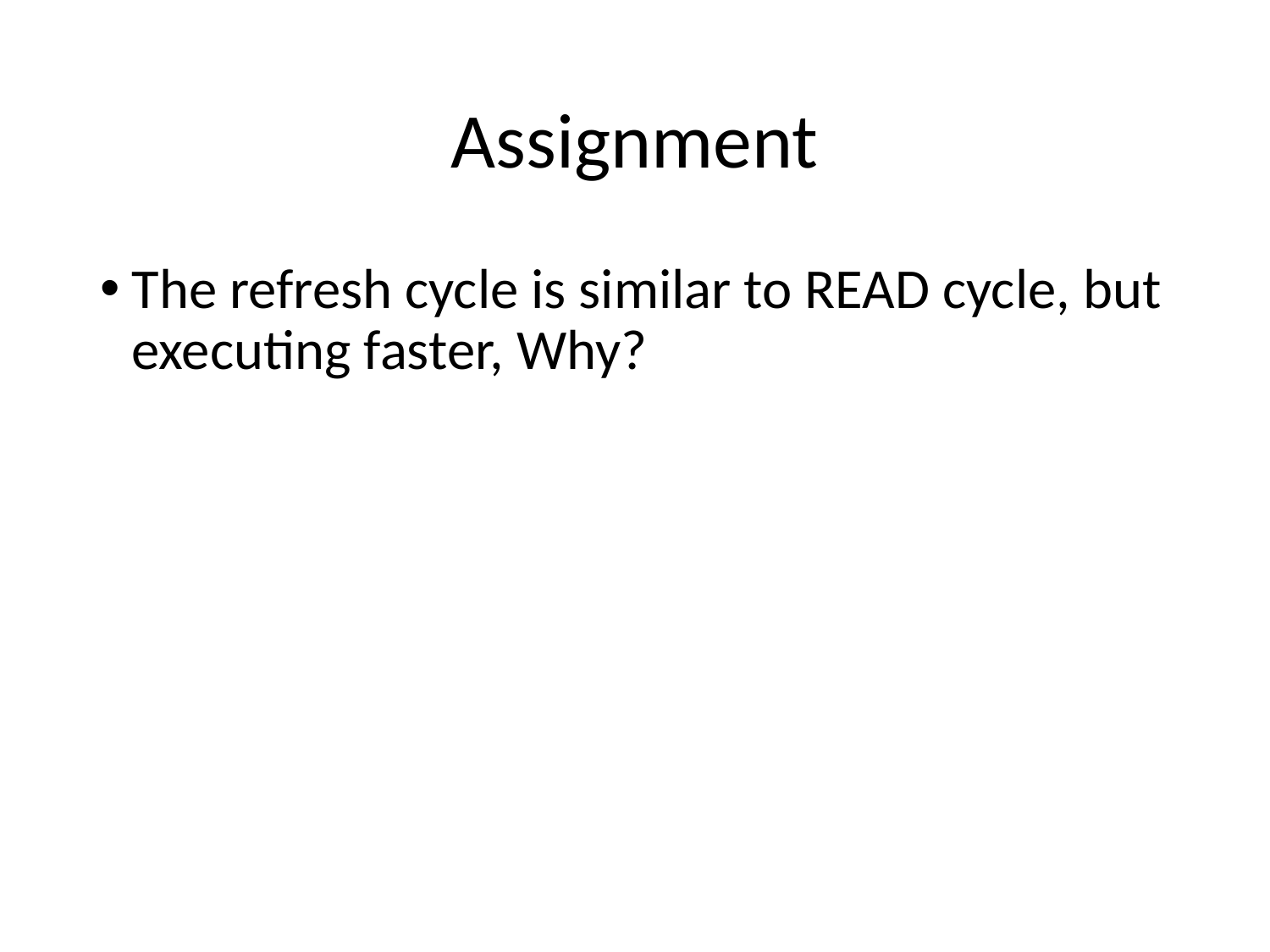

# Assignment
The refresh cycle is similar to READ cycle, but executing faster, Why?